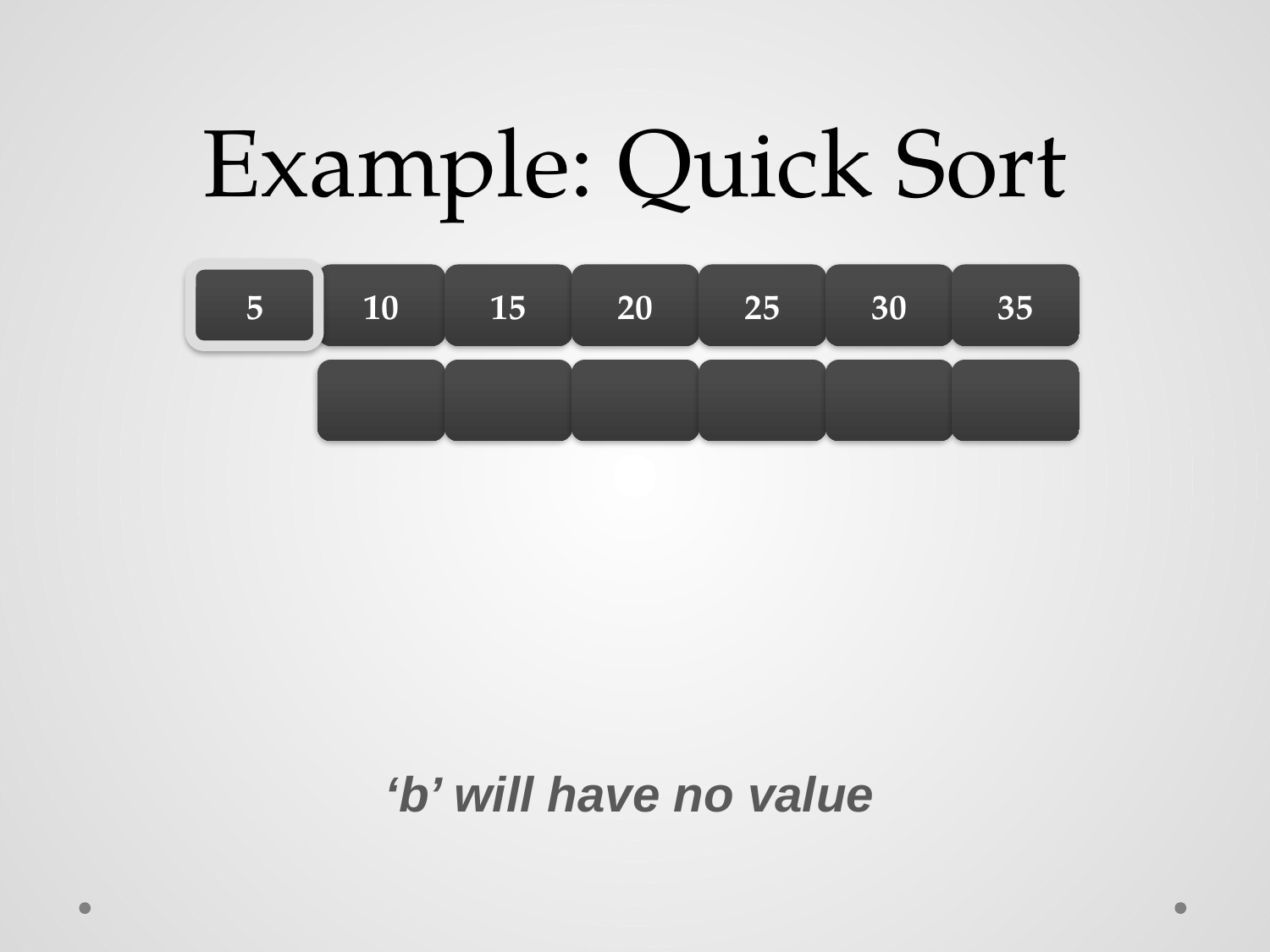

# Example: Quick Sort
5
10
15
20
25
30
35

‘b’ will have no value